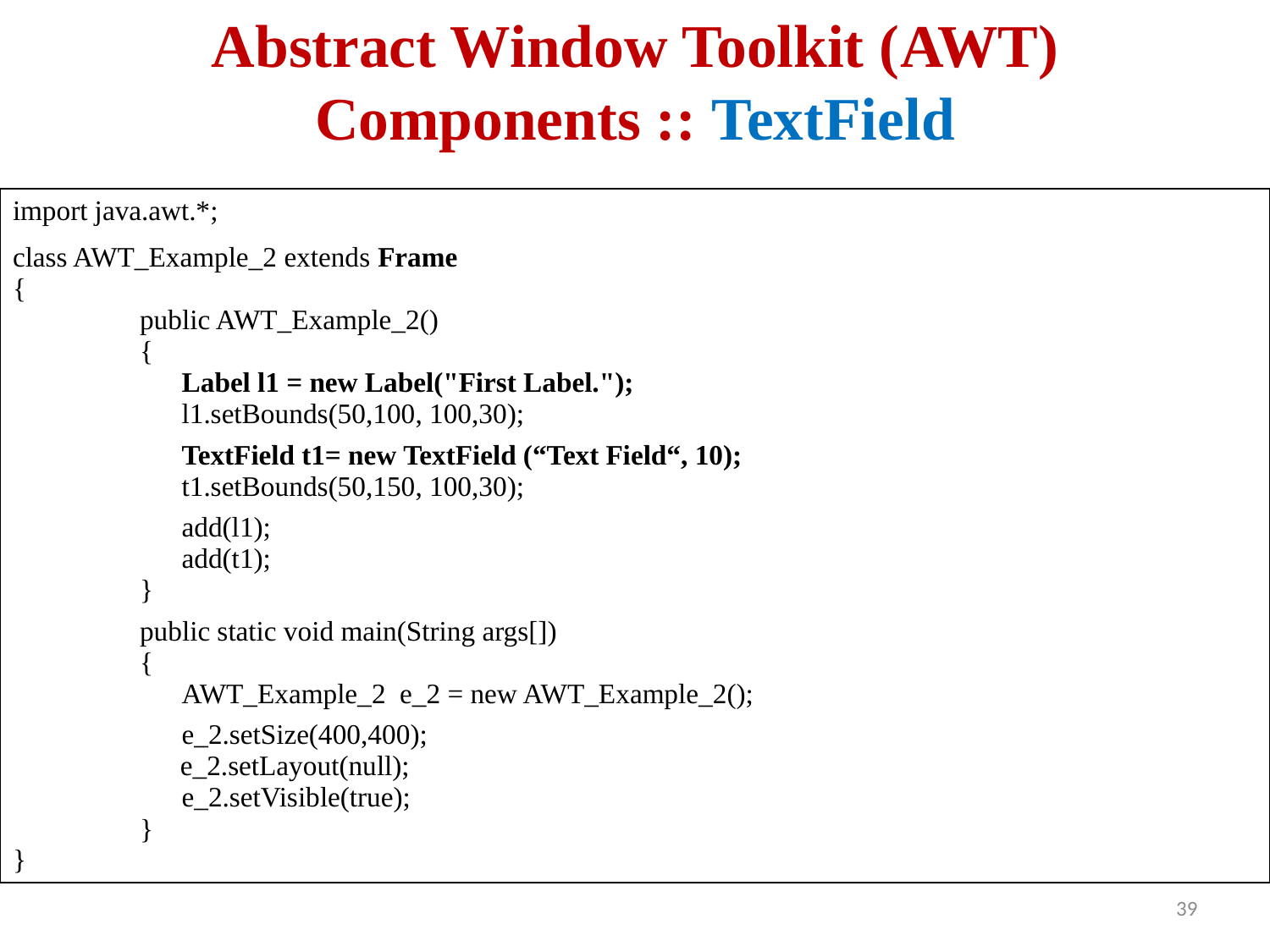

# Abstract Window Toolkit (AWT) Components :: TextField
| import java.awt.\*; class AWT\_Example\_2 extends Frame { public AWT\_Example\_2() { Label l1 = new Label("First Label."); l1.setBounds(50,100, 100,30); TextField t1= new TextField (“Text Field“, 10); t1.setBounds(50,150, 100,30); add(l1); add(t1); } public static void main(String args[]) { AWT\_Example\_2 e\_2 = new AWT\_Example\_2(); e\_2.setSize(400,400); e\_2.setLayout(null);   e\_2.setVisible(true); } } |
| --- |
 39